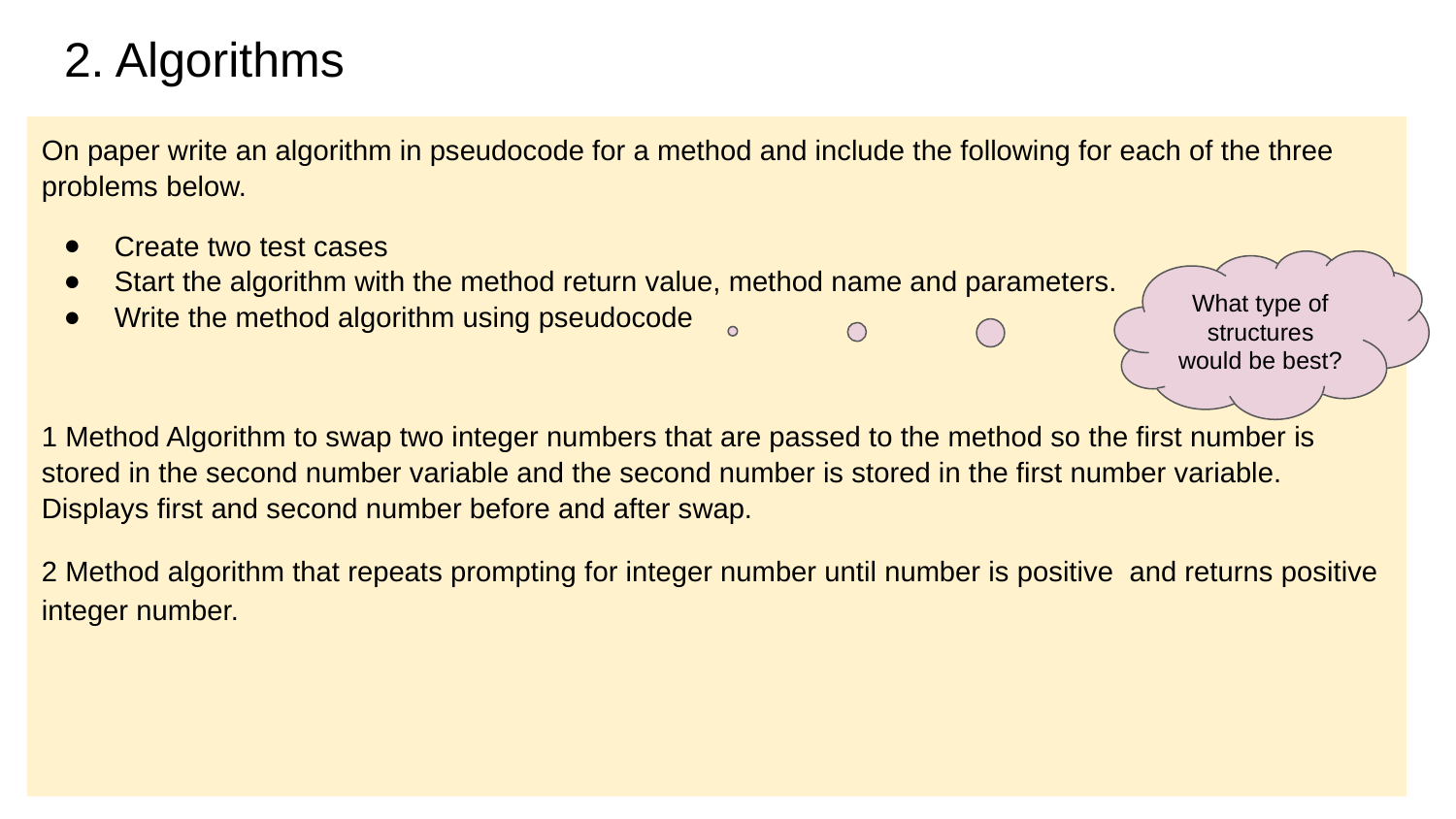

# 2. Algorithms
On paper write an algorithm in pseudocode for a method and include the following for each of the three problems below.
Create two test cases
Start the algorithm with the method return value, method name and parameters.
Write the method algorithm using pseudocode

1 Method Algorithm to swap two integer numbers that are passed to the method so the first number is stored in the second number variable and the second number is stored in the first number variable. Displays first and second number before and after swap.
2 Method algorithm that repeats prompting for integer number until number is positive  and returns positive integer number.

What type of structures would be best?